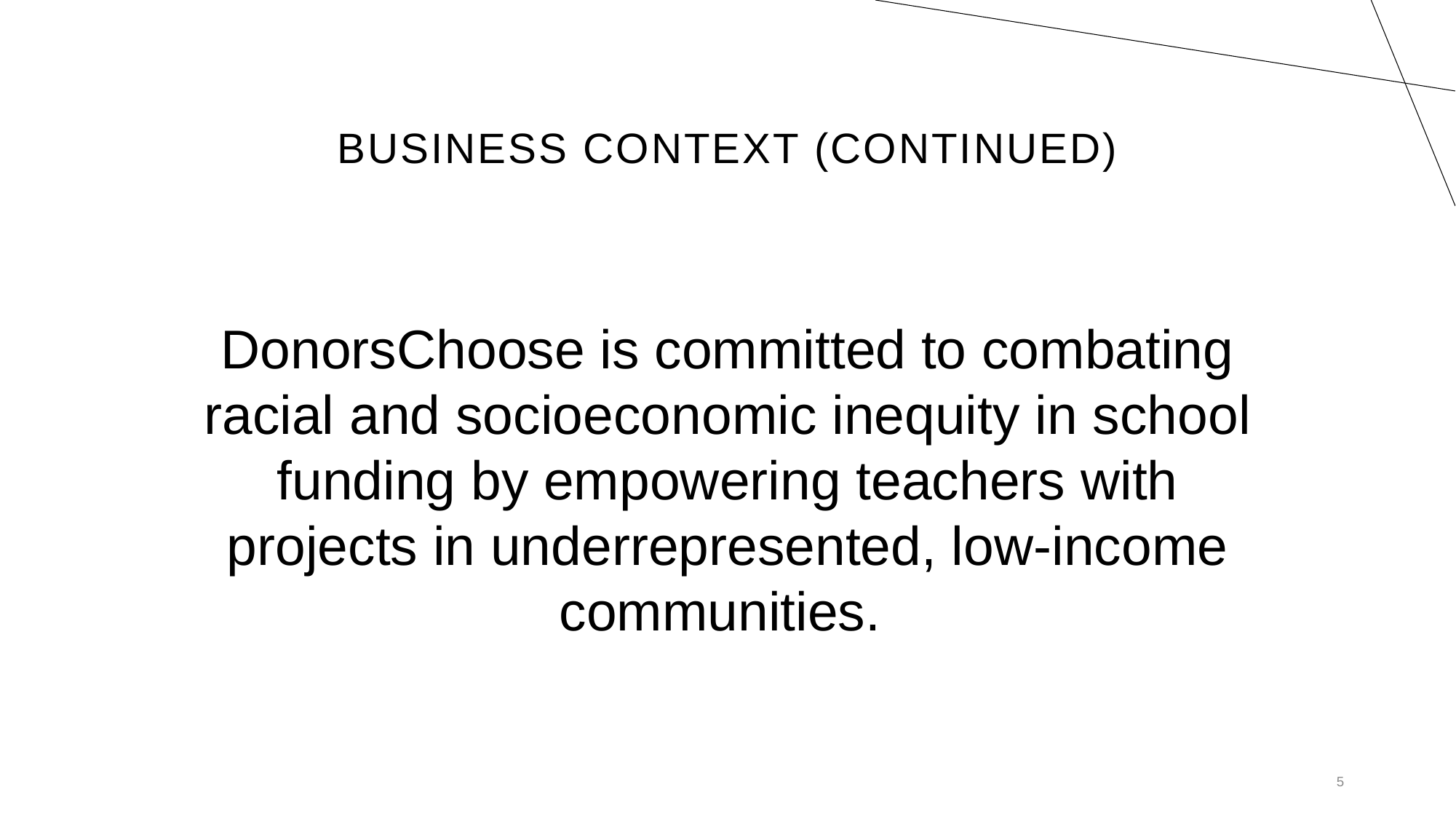

# Business context (Continued)
DonorsChoose is committed to combating racial and socioeconomic inequity in school funding by empowering teachers with projects in underrepresented, low-income communities.

5